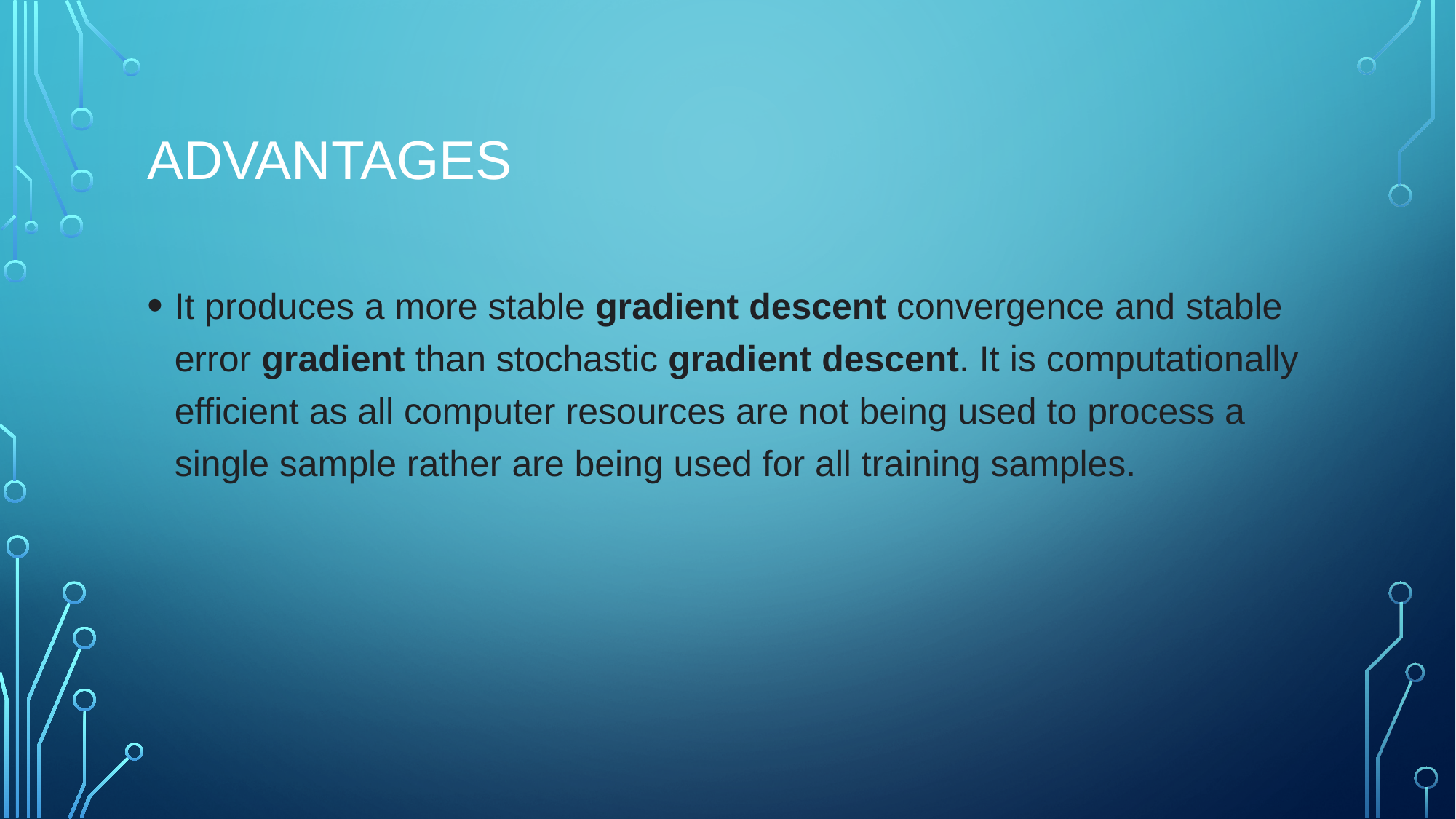

# ADVANTAGES
It produces a more stable gradient descent convergence and stable error gradient than stochastic gradient descent. It is computationally efficient as all computer resources are not being used to process a single sample rather are being used for all training samples.